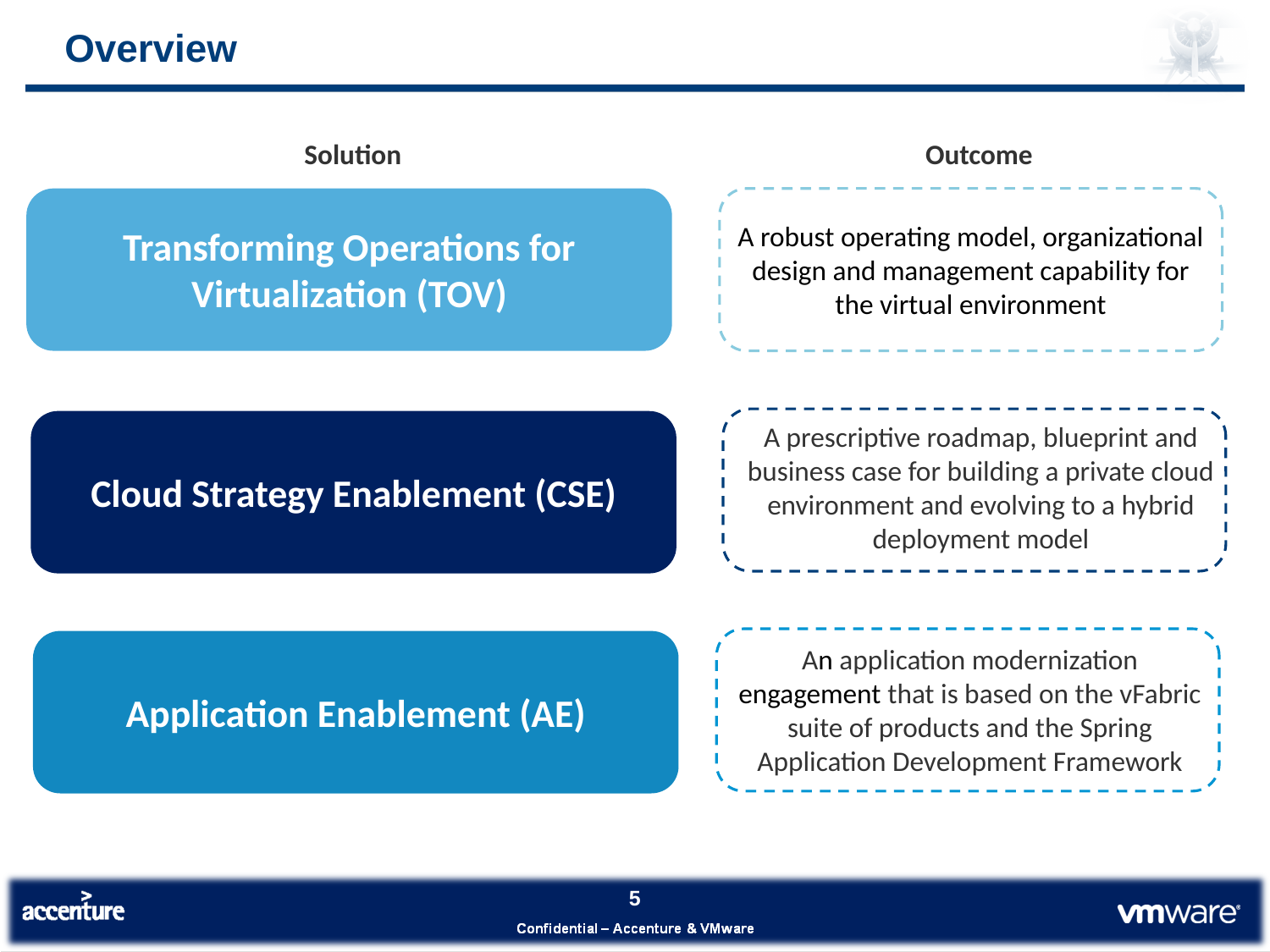

# Overview
Solution
Outcome

A robust operating model, organizational design and management capability for the virtual environment
Transforming Operations for Virtualization (TOV)

A prescriptive roadmap, blueprint and business case for building a private cloud environment and evolving to a hybrid deployment model

Cloud Strategy Enablement (CSE)

An application modernization engagement that is based on the vFabric suite of products and the Spring Application Development Framework

Application Enablement (AE)